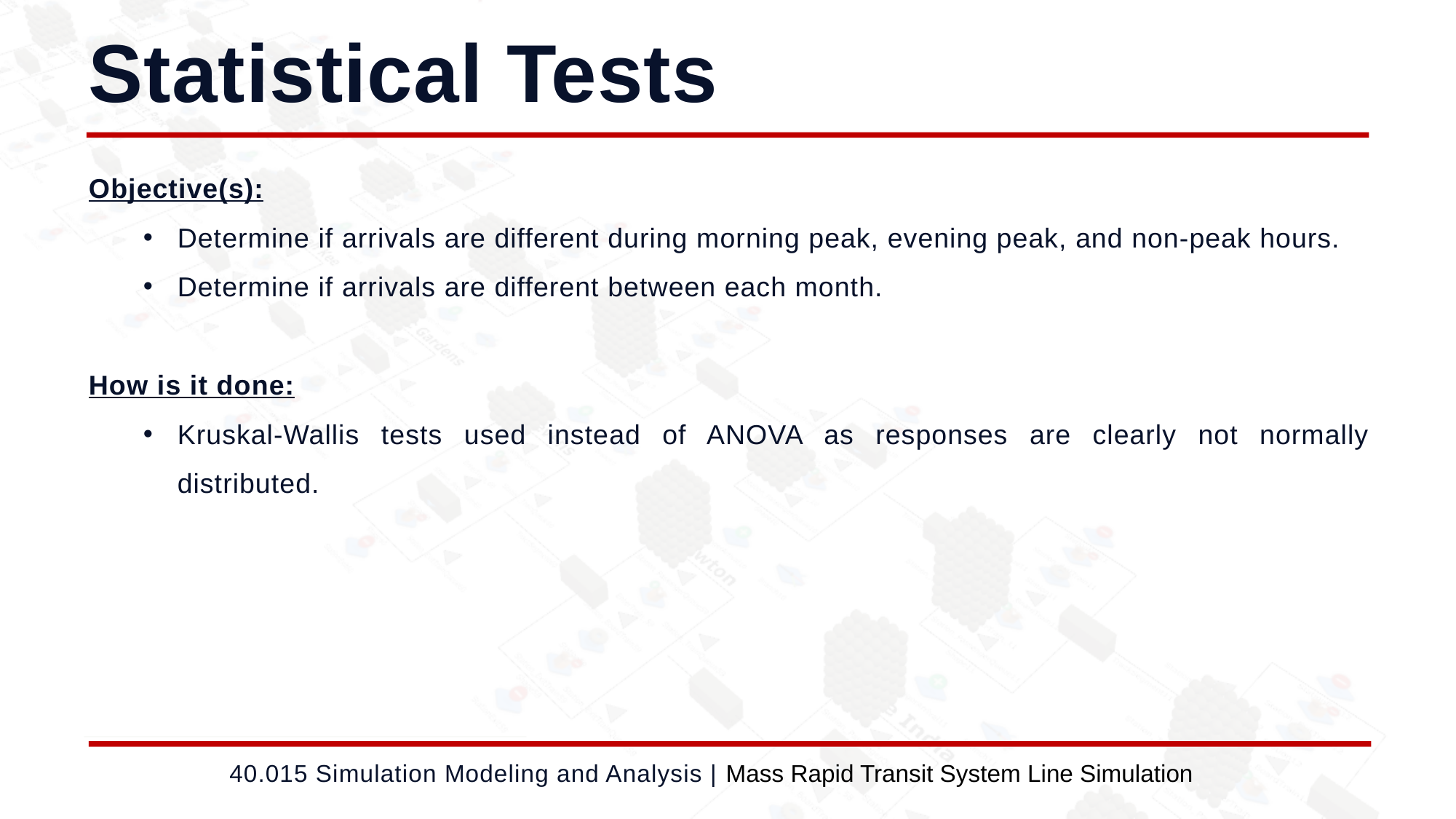

Statistical Tests

Objective(s):
Determine if arrivals are different during morning peak, evening peak, and non-peak hours.
Determine if arrivals are different between each month.

How is it done:
Kruskal-Wallis tests used instead of ANOVA as responses are clearly not normally distributed.

40.015 Simulation Modeling and Analysis | Mass Rapid Transit System Line Simulation